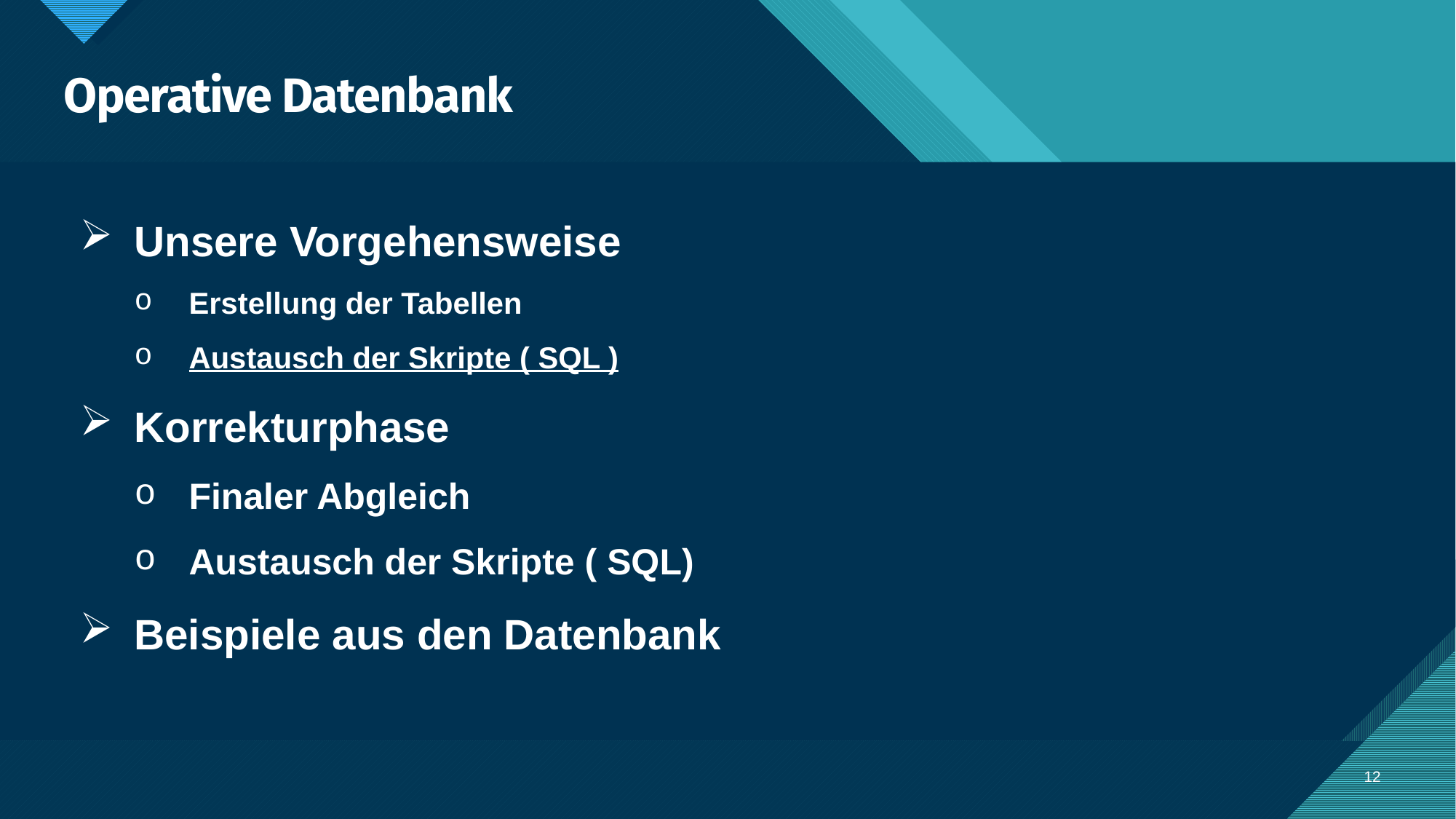

# Operative Datenbank
Unsere Vorgehensweise
Erstellung der Tabellen
Austausch der Skripte ( SQL )
Korrekturphase
Finaler Abgleich
Austausch der Skripte ( SQL)
Beispiele aus den Datenbank
12